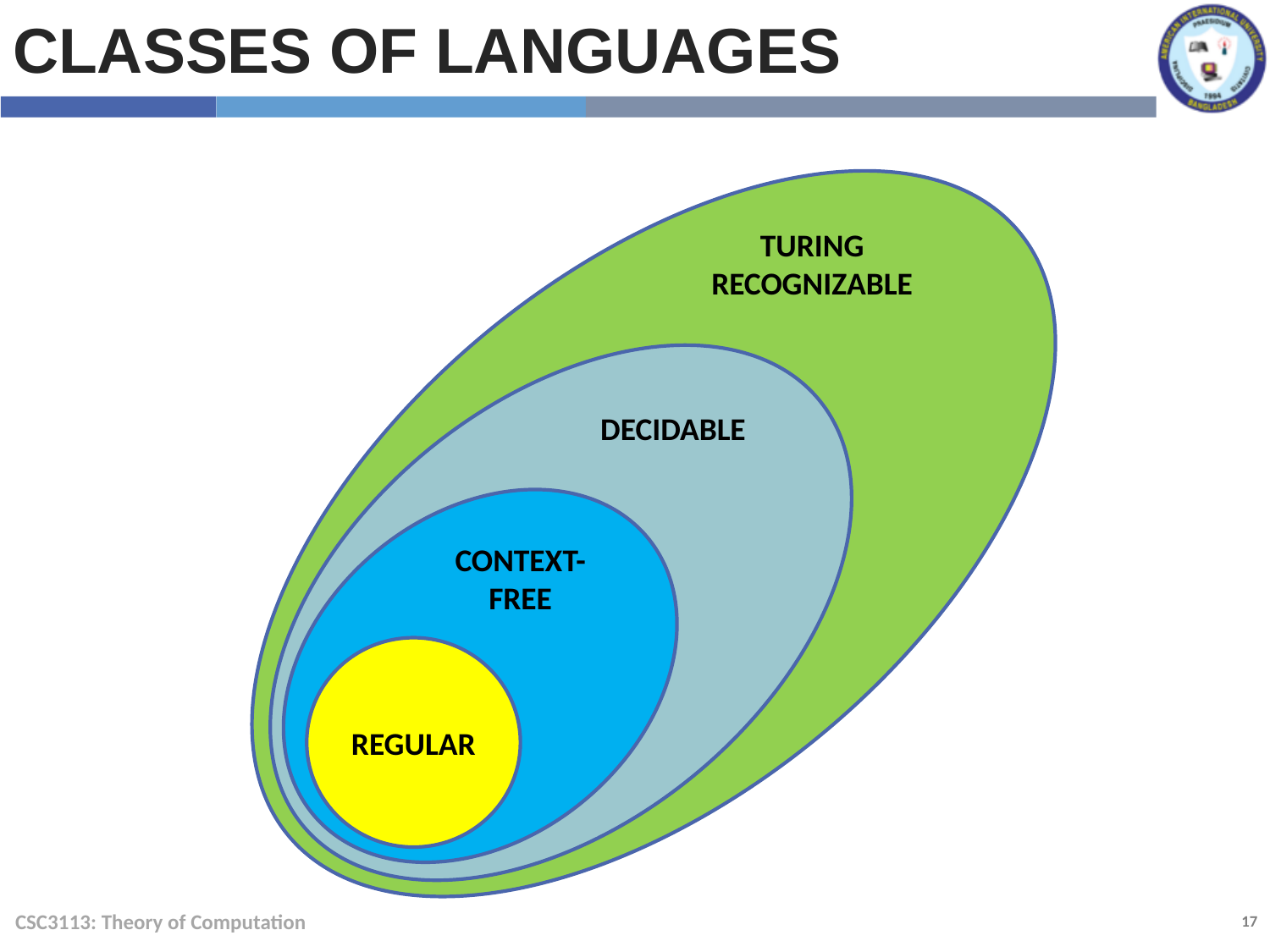

Classes of Languages

TURING RECOGNIZABLE

DECIDABLE

CONTEXT-FREE
REGULAR
CSC3113: Theory of Computation